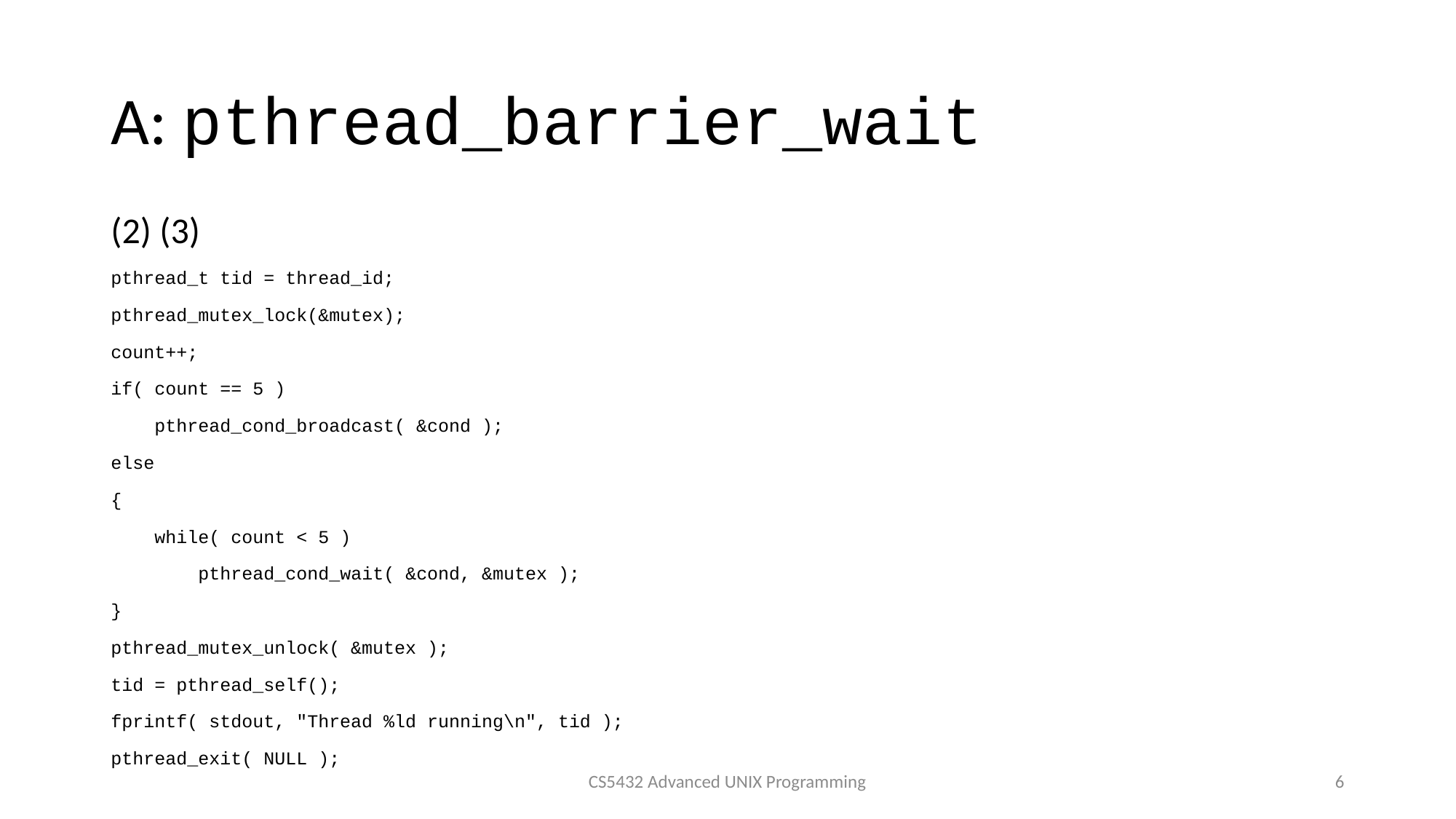

# A: pthread_barrier_wait
(2) (3)
pthread_t tid = thread_id;
pthread_mutex_lock(&mutex);
count++;
if( count == 5 )
    pthread_cond_broadcast( &cond );
else
{
    while( count < 5 )
        pthread_cond_wait( &cond, &mutex );
}
pthread_mutex_unlock( &mutex );
tid = pthread_self();
fprintf( stdout, "Thread %ld running\n", tid );
pthread_exit( NULL );
CS5432 Advanced UNIX Programming
6